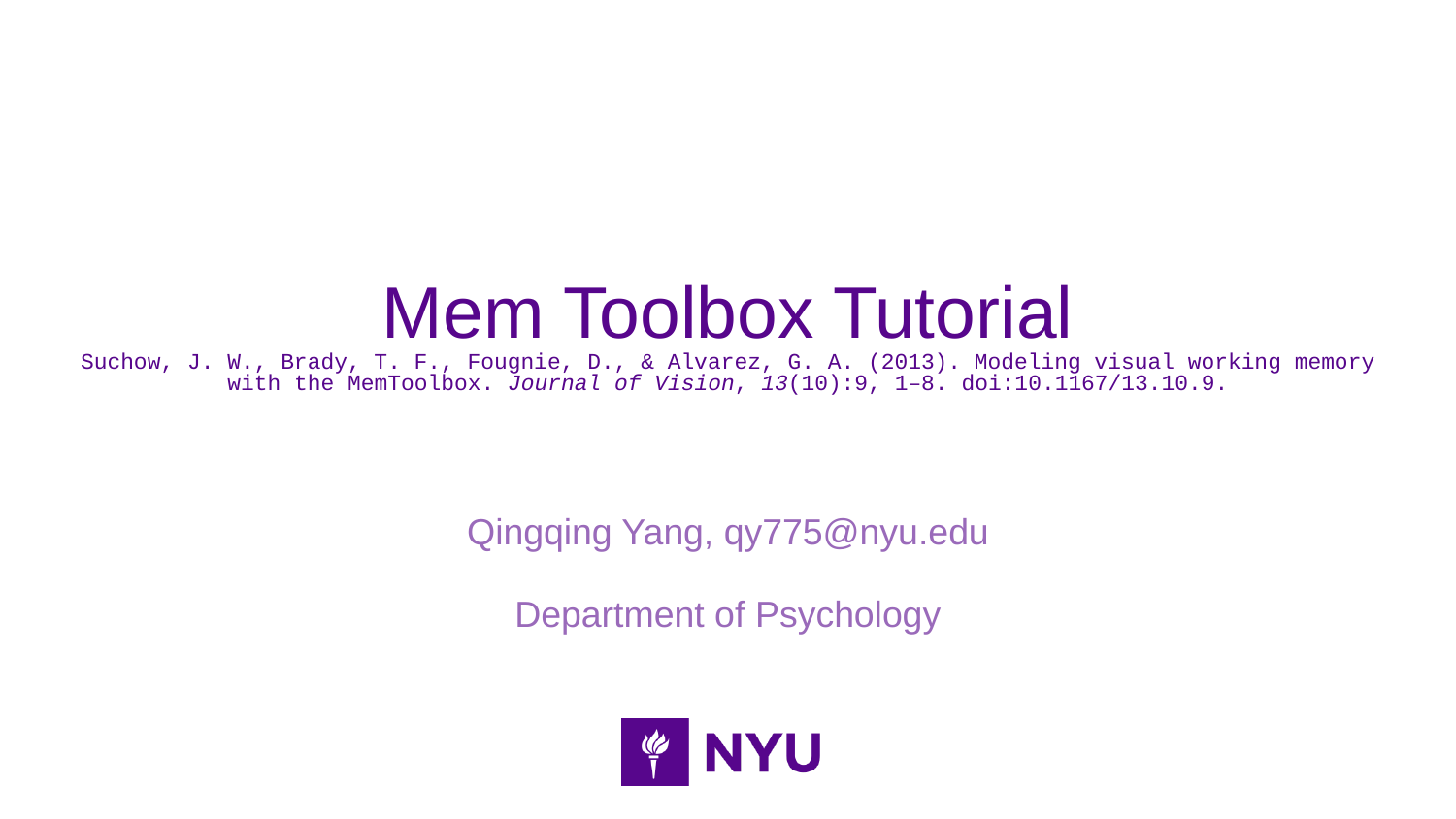

# Mem Toolbox Tutorial Suchow, J. W., Brady, T. F., Fougnie, D., & Alvarez, G. A. (2013). Modeling visual working memory with the MemToolbox. Journal of Vision, 13(10):9, 1–8. doi:10.1167/13.10.9.
Qingqing Yang, qy775@nyu.edu
Department of Psychology